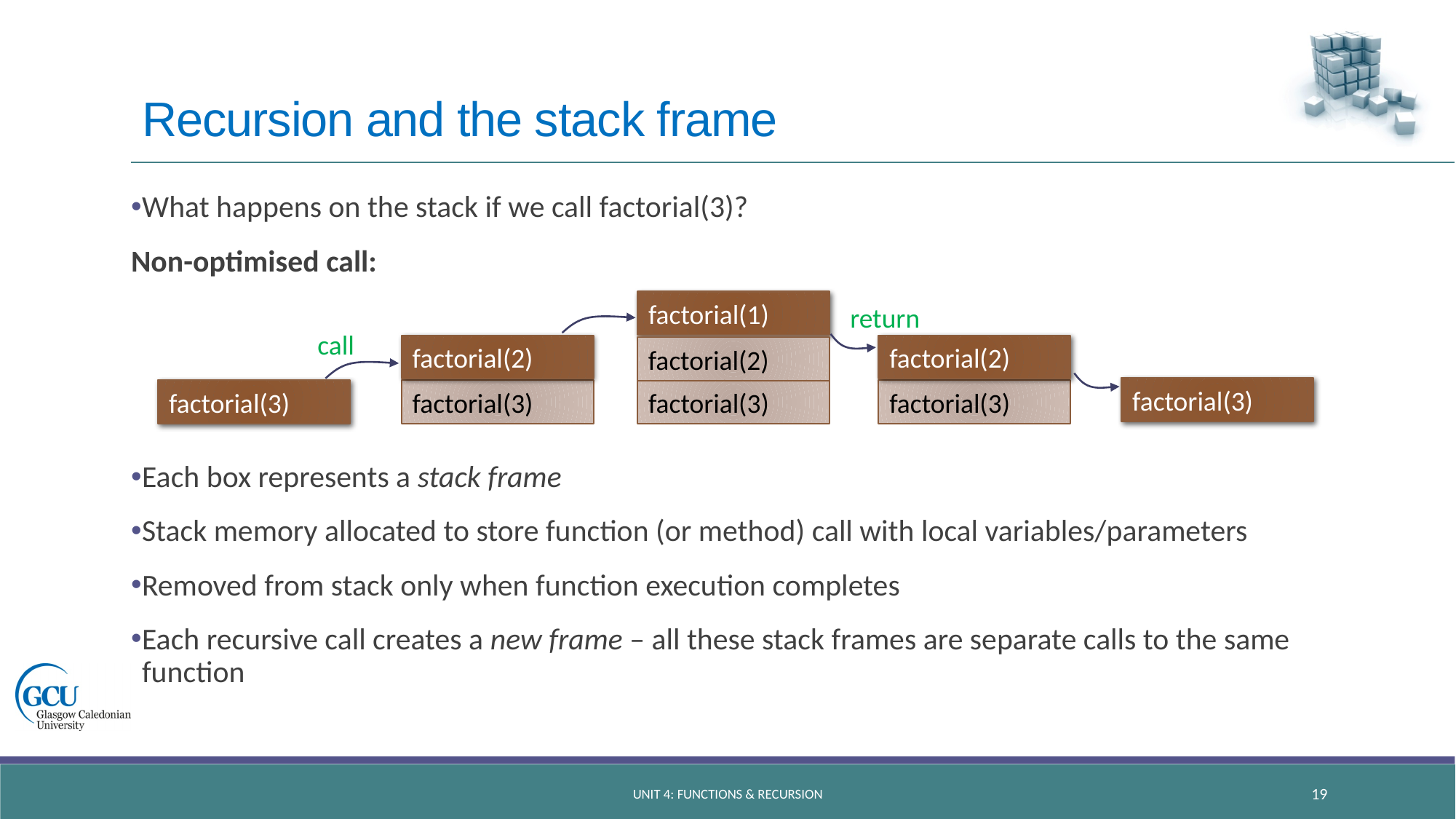

# Recursion and the stack frame
What happens on the stack if we call factorial(3)?
Non-optimised call:

Each box represents a stack frame
Stack memory allocated to store function (or method) call with local variables/parameters
Removed from stack only when function execution completes
Each recursive call creates a new frame – all these stack frames are separate calls to the same function
factorial(1)
return

call

factorial(2)
factorial(2)
factorial(2)

factorial(3)
factorial(3)
factorial(3)
factorial(3)
factorial(3)
unit 4: functions & recursion
19